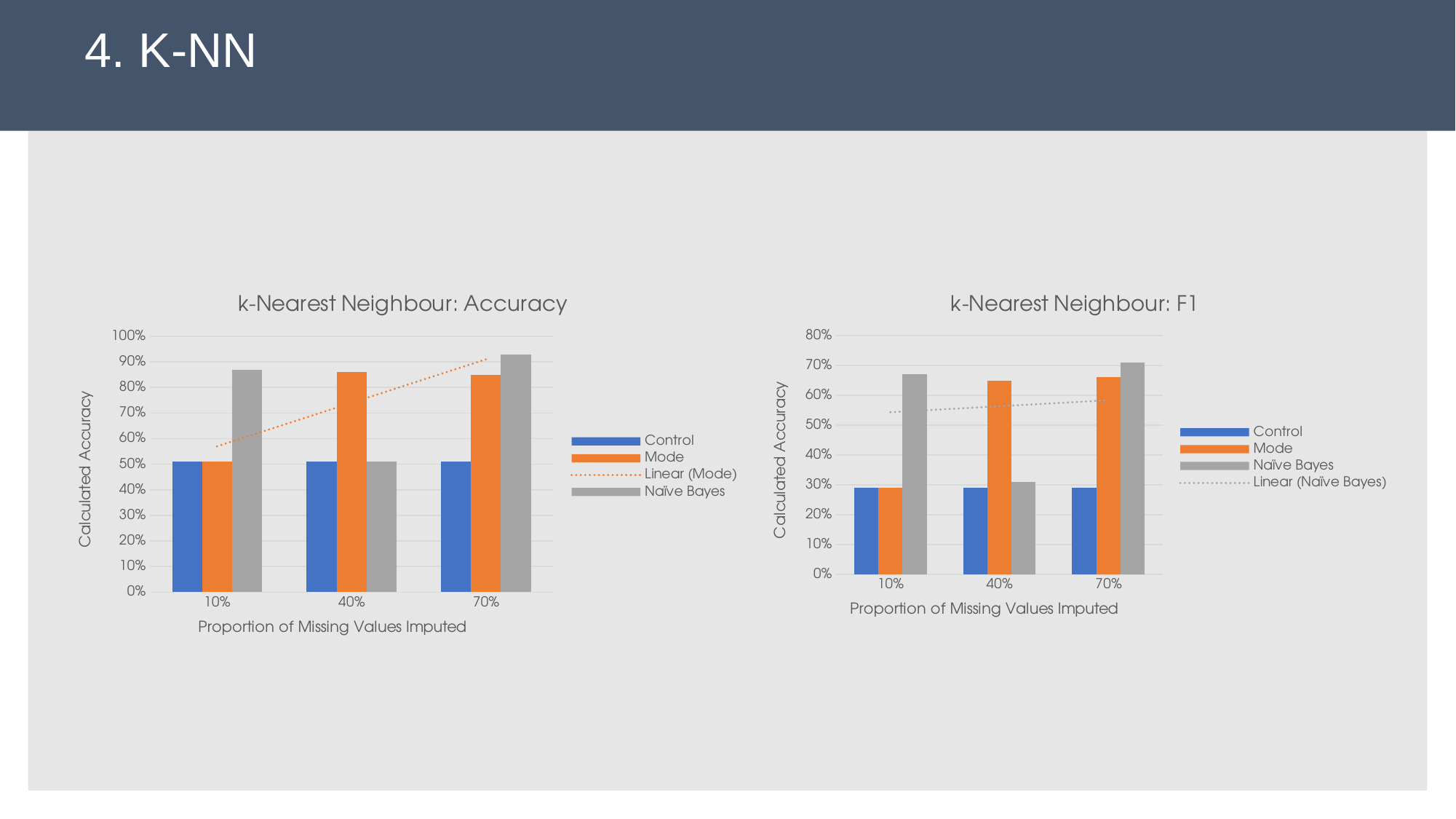

# 4. K-NN

### Chart: k-Nearest Neighbour: Accuracy

| Category | Control | Mode | Naïve Bayes |
|---|---|---|---|
| 0.1 | 0.51 | 0.51 | 0.87 |
| 0.4 | 0.51 | 0.86 | 0.51 |
| 0.7 | 0.51 | 0.85 | 0.93 |

### Chart: k-Nearest Neighbour: F1

| Category | Control | Mode | Naïve Bayes |
|---|---|---|---|
| 0.1 | 0.29 | 0.29 | 0.67 |
| 0.4 | 0.29 | 0.65 | 0.31 |
| 0.7 | 0.29 | 0.66 | 0.71 |